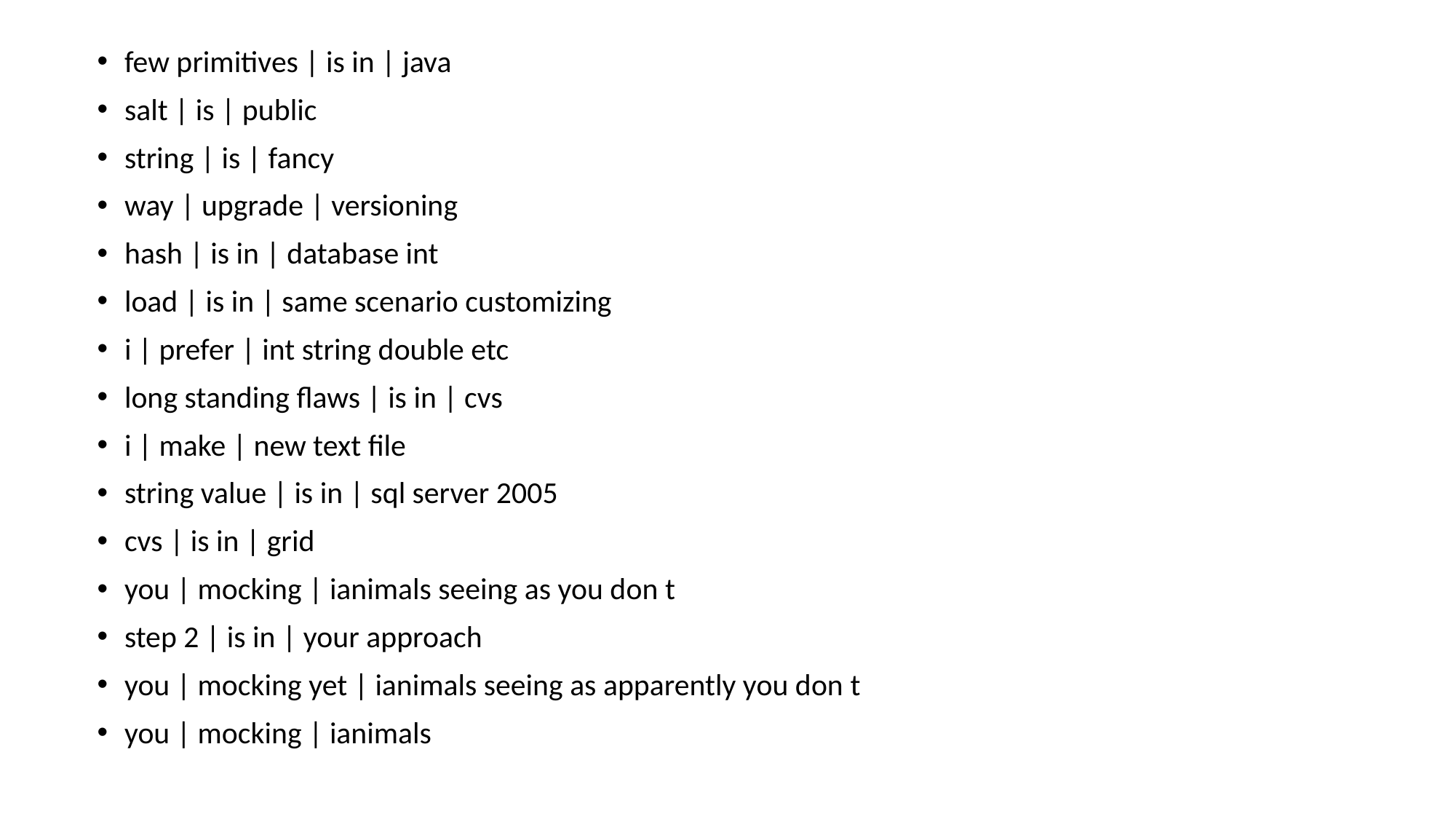

few primitives | is in | java
salt | is | public
string | is | fancy
way | upgrade | versioning
hash | is in | database int
load | is in | same scenario customizing
i | prefer | int string double etc
long standing flaws | is in | cvs
i | make | new text file
string value | is in | sql server 2005
cvs | is in | grid
you | mocking | ianimals seeing as you don t
step 2 | is in | your approach
you | mocking yet | ianimals seeing as apparently you don t
you | mocking | ianimals